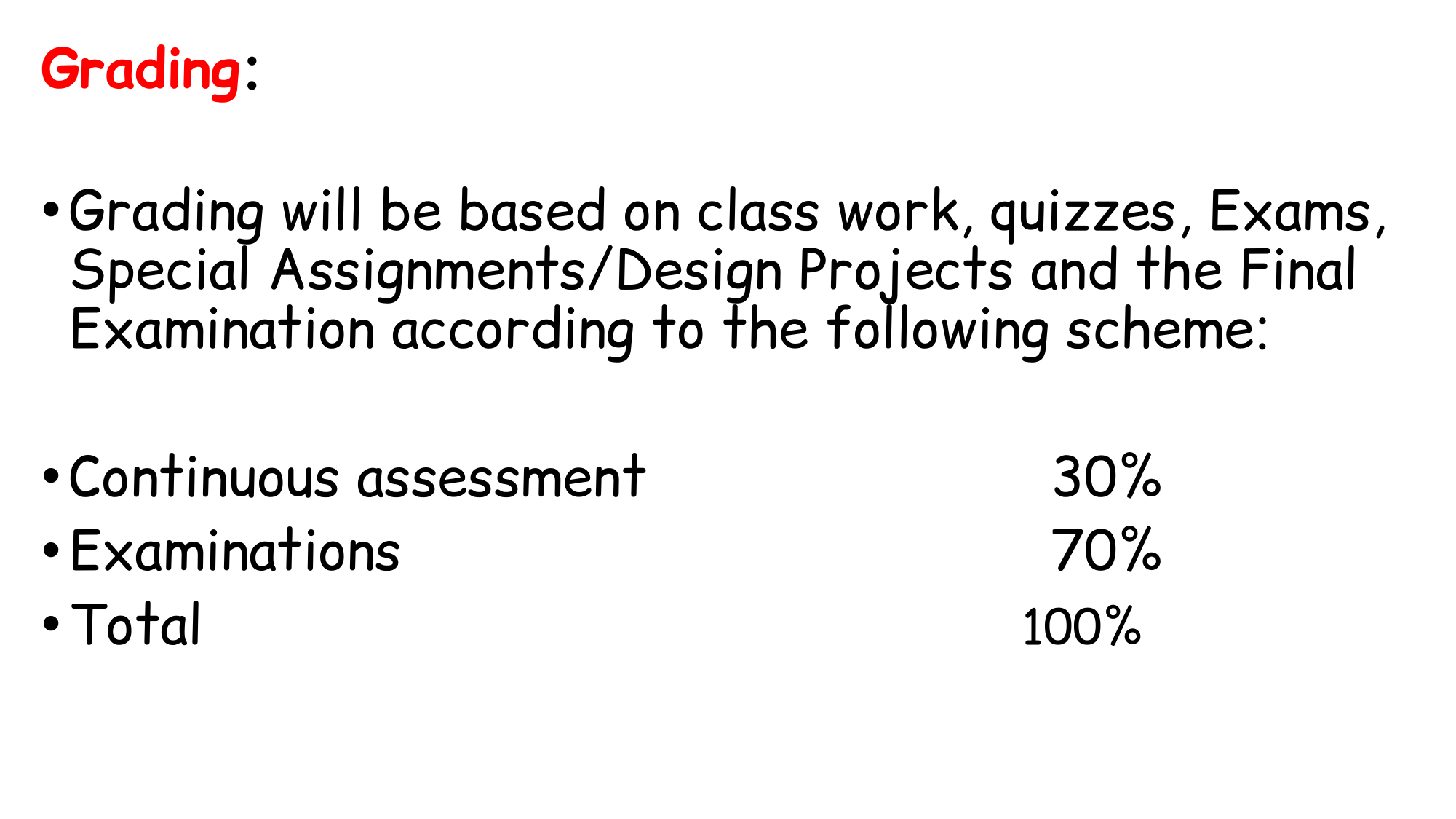

Grading:

Grading will be based on class work, quizzes, Exams, Special Assignments/Design Projects and the Final Examination according to the following scheme:

Continuous assessment				30%
Examinations						70%
Total                                                  100%